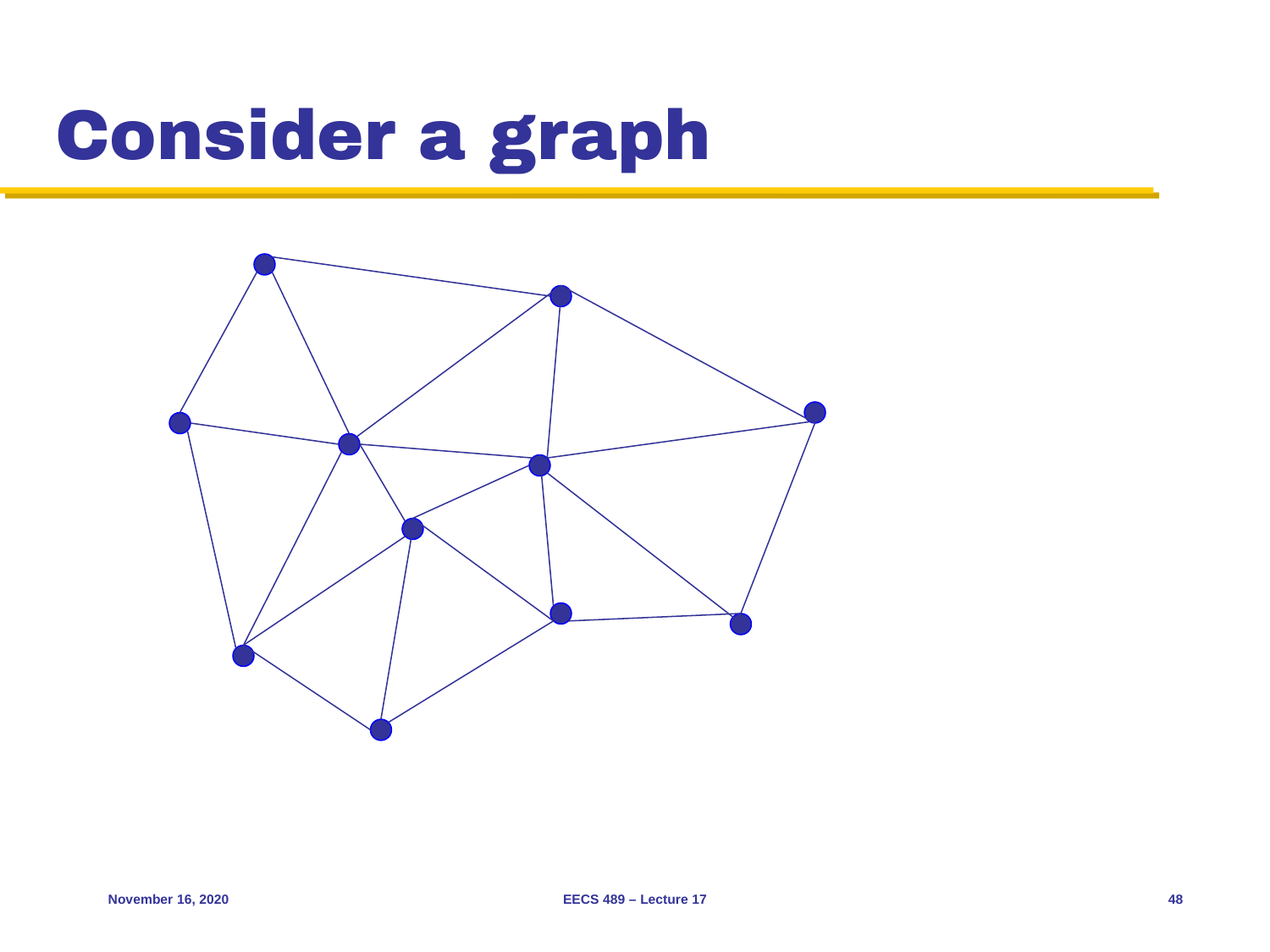

# Consider a graph

November 16, 2020
EECS 489 – Lecture 17
48